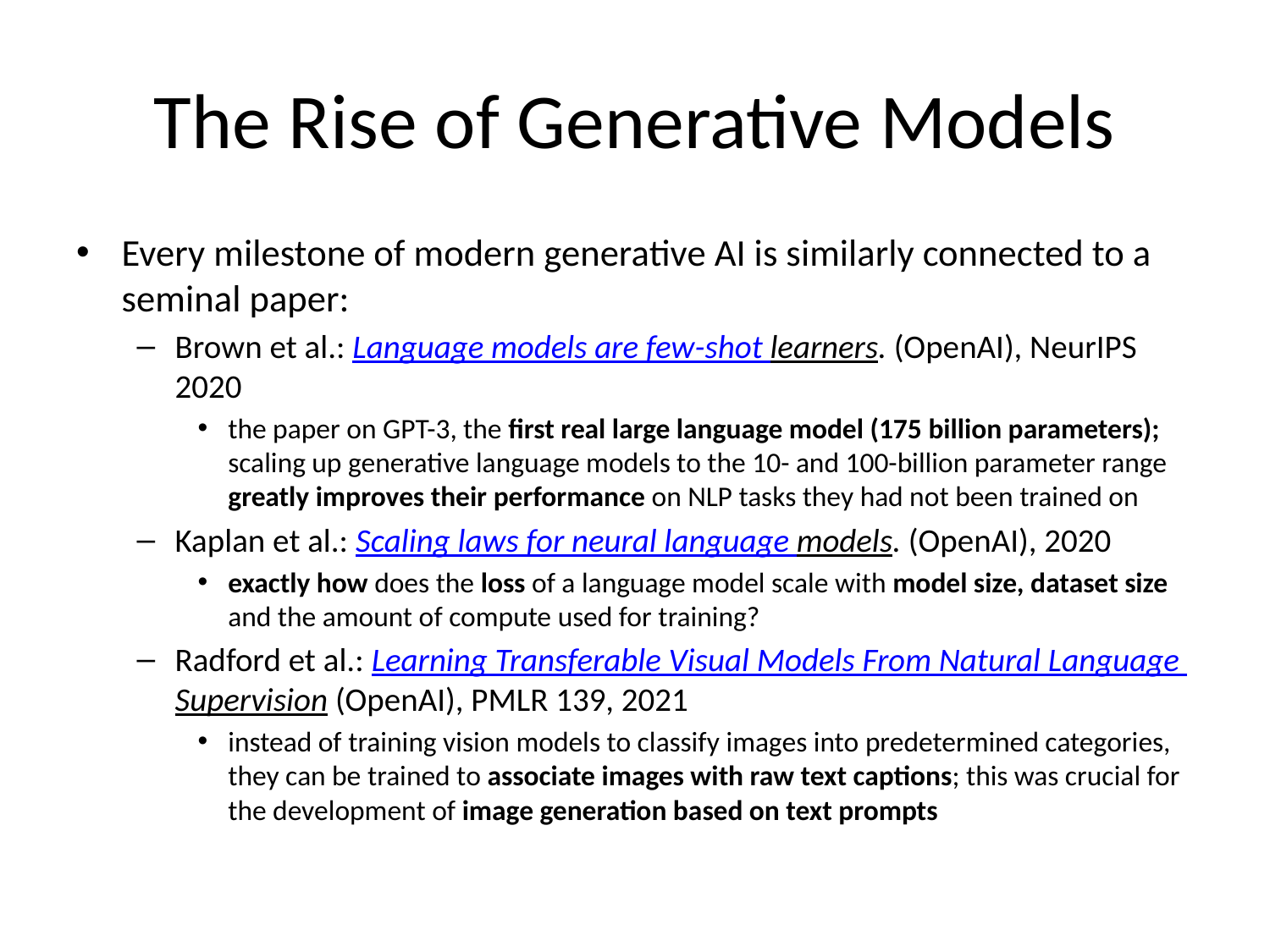

# The Rise of Generative Models
Every milestone of modern generative AI is similarly connected to a seminal paper:
Brown et al.: Language models are few-shot learners. (OpenAI), NeurIPS 2020
the paper on GPT-3, the first real large language model (175 billion parameters); scaling up generative language models to the 10- and 100-billion parameter range greatly improves their performance on NLP tasks they had not been trained on
Kaplan et al.: Scaling laws for neural language models. (OpenAI), 2020
exactly how does the loss of a language model scale with model size, dataset size and the amount of compute used for training?
Radford et al.: Learning Transferable Visual Models From Natural Language Supervision (OpenAI), PMLR 139, 2021
instead of training vision models to classify images into predetermined categories, they can be trained to associate images with raw text captions; this was crucial for the development of image generation based on text prompts